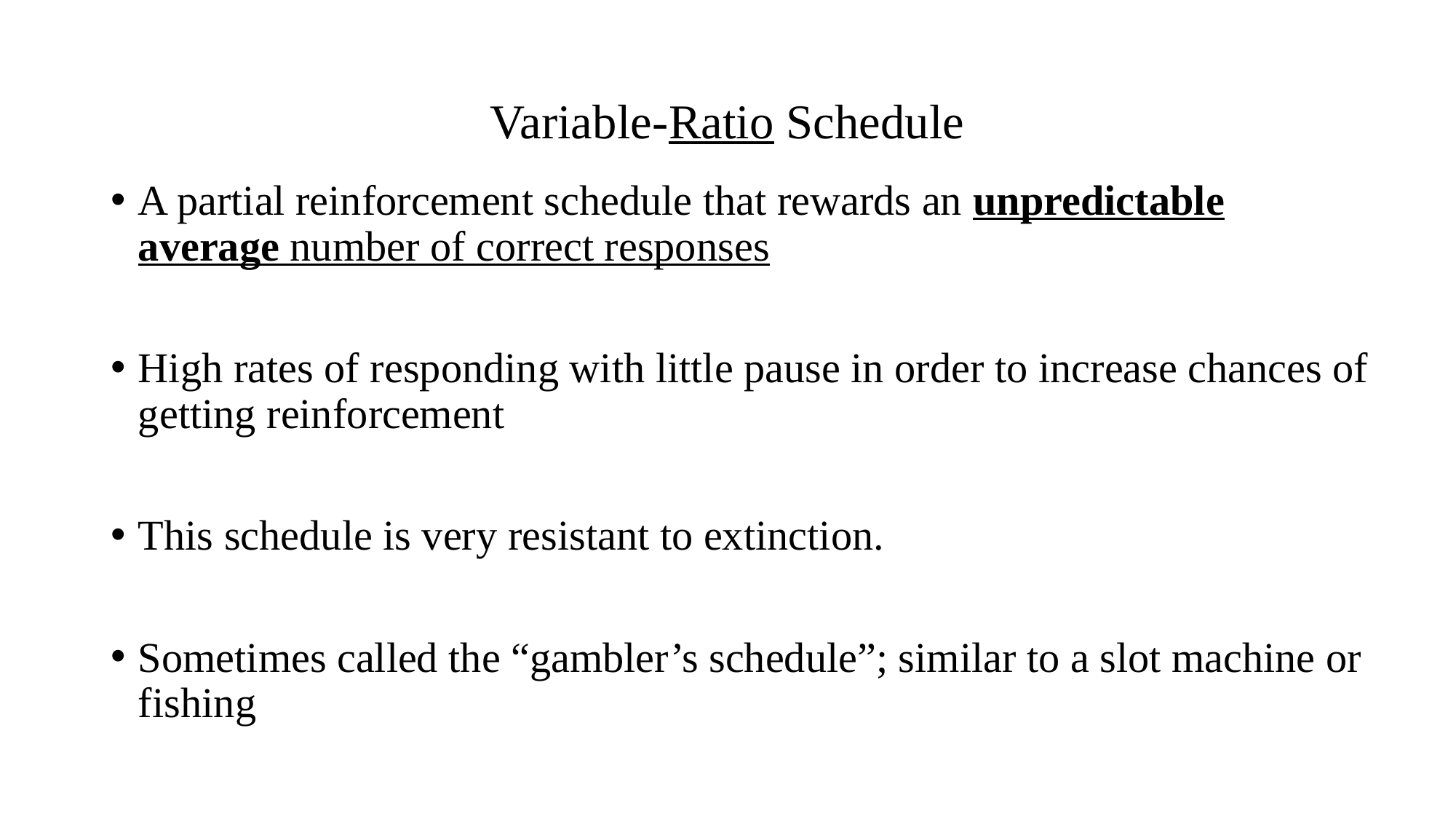

# Variable-Ratio Schedule
A partial reinforcement schedule that rewards an unpredictable average number of correct responses

High rates of responding with little pause in order to increase chances of getting reinforcement

This schedule is very resistant to extinction.

Sometimes called the “gambler’s schedule”; similar to a slot machine or fishing